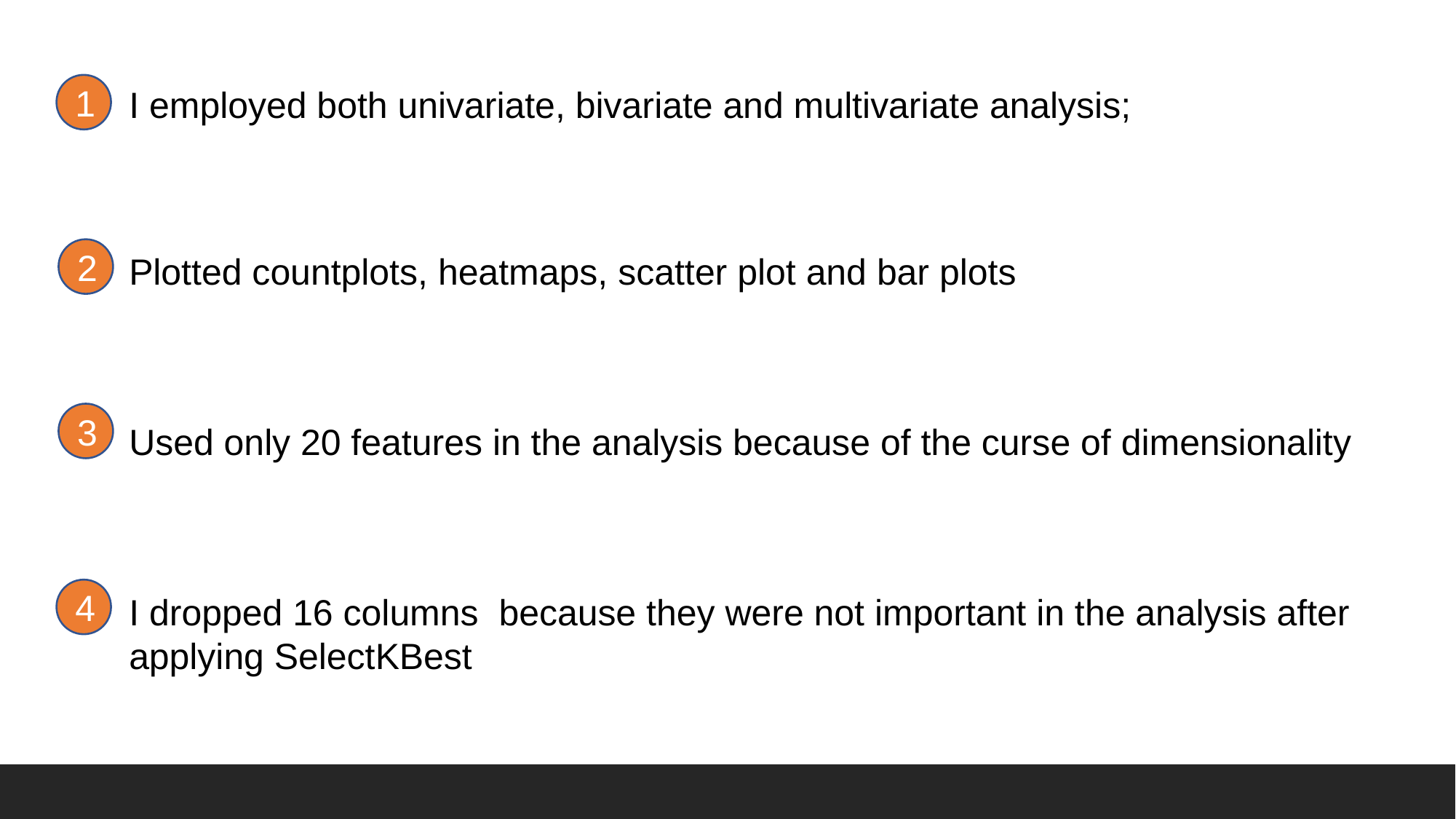

I employed both univariate, bivariate and multivariate analysis;

Plotted countplots, heatmaps, scatter plot and bar plots

Used only 20 features in the analysis because of the curse of dimensionality

I dropped 16 columns  because they were not important in the analysis after applying SelectKBest
1
2

3
4